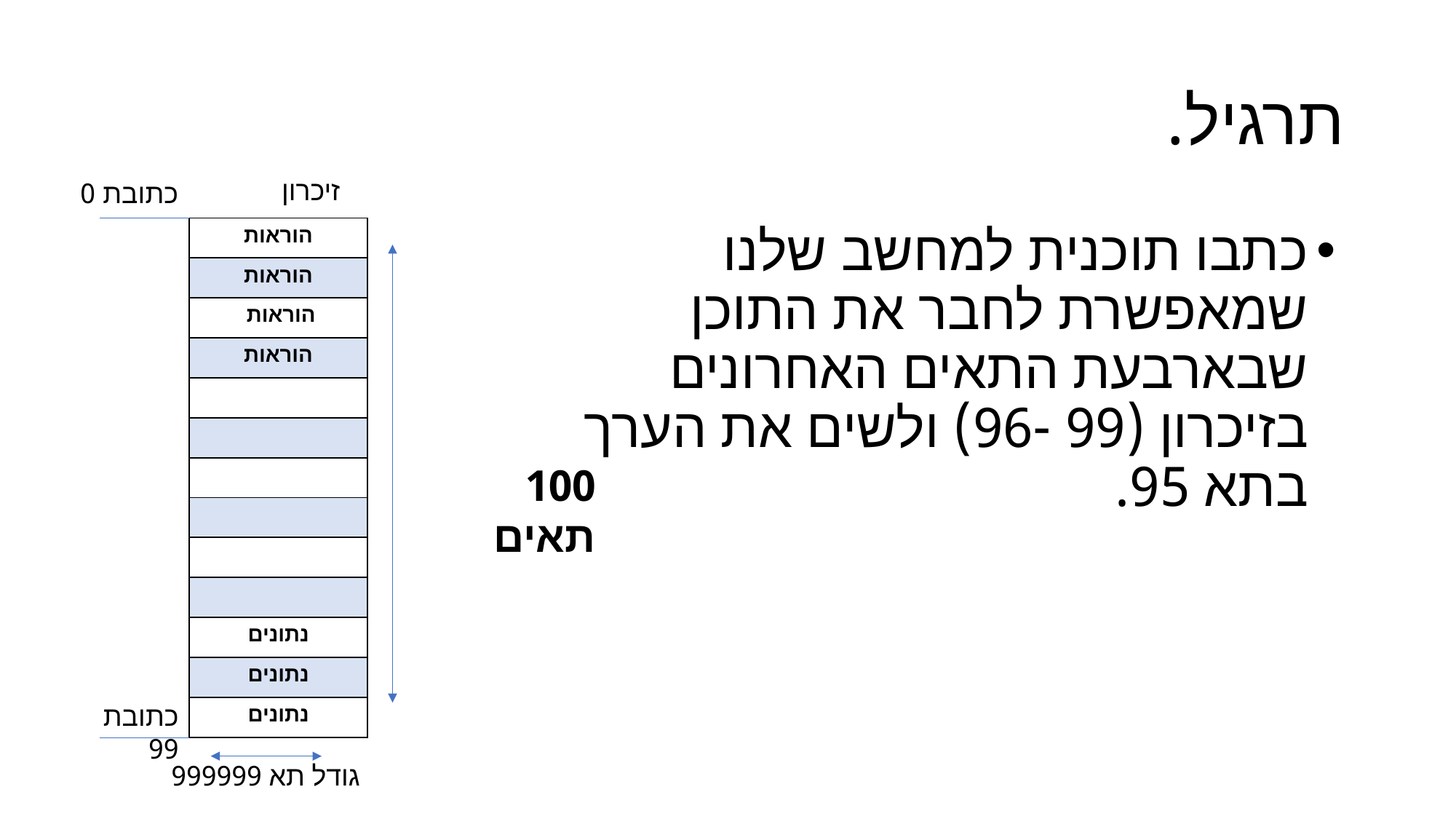

# תרגיל.
זיכרון
כתובת 0
| הוראות |
| --- |
| הוראות |
| הוראות |
| הוראות |
|  |
|  |
|  |
|  |
|  |
|  |
| נתונים |
| נתונים |
| נתונים |
כתבו תוכנית למחשב שלנו שמאפשרת לחבר את התוכן שבארבעת התאים האחרונים בזיכרון (99 -96) ולשים את הערך בתא 95.
100  תאים
כתובת 99
גודל תא 999999